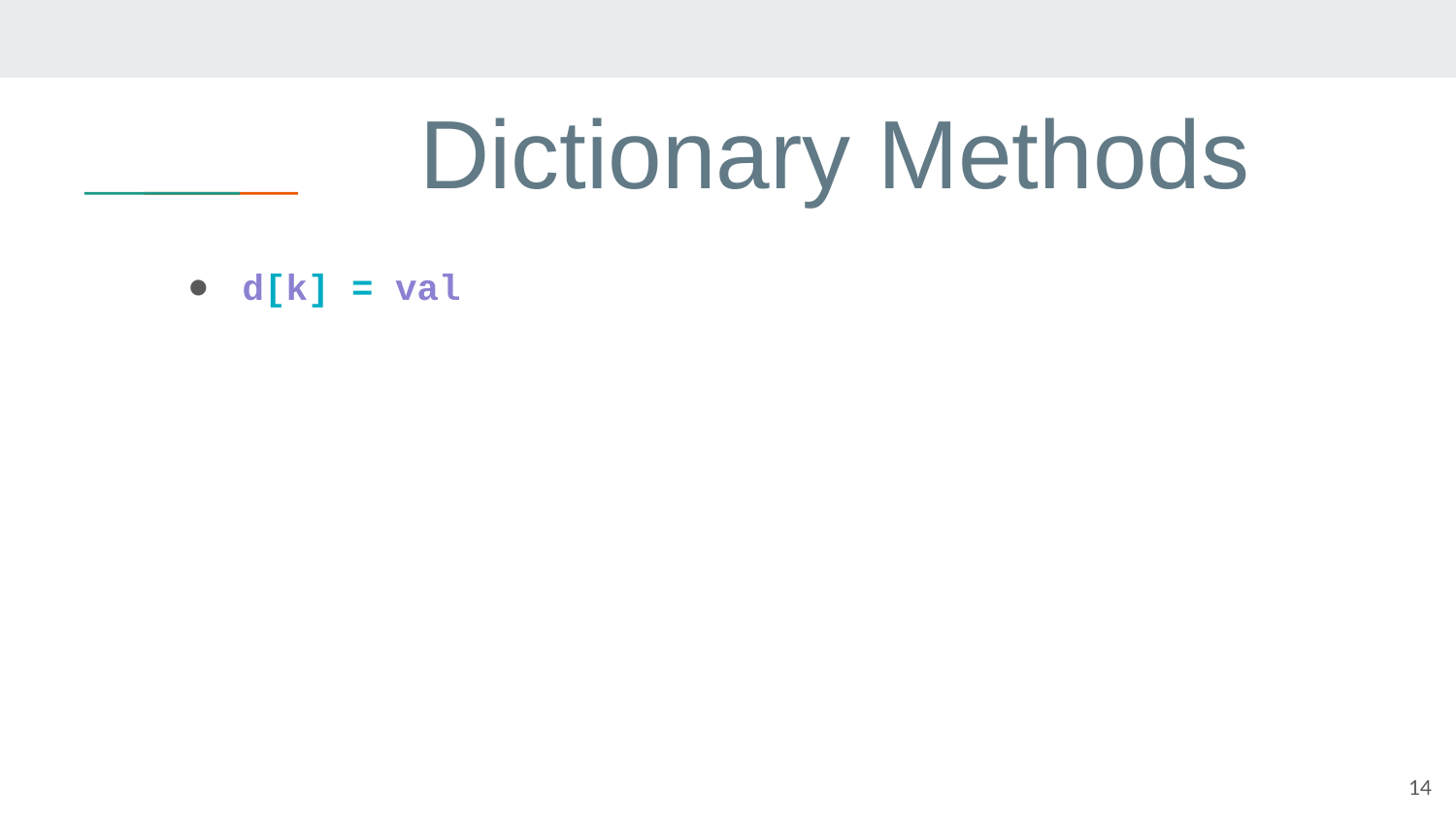

# Dictionary Methods

d[k] = val

14